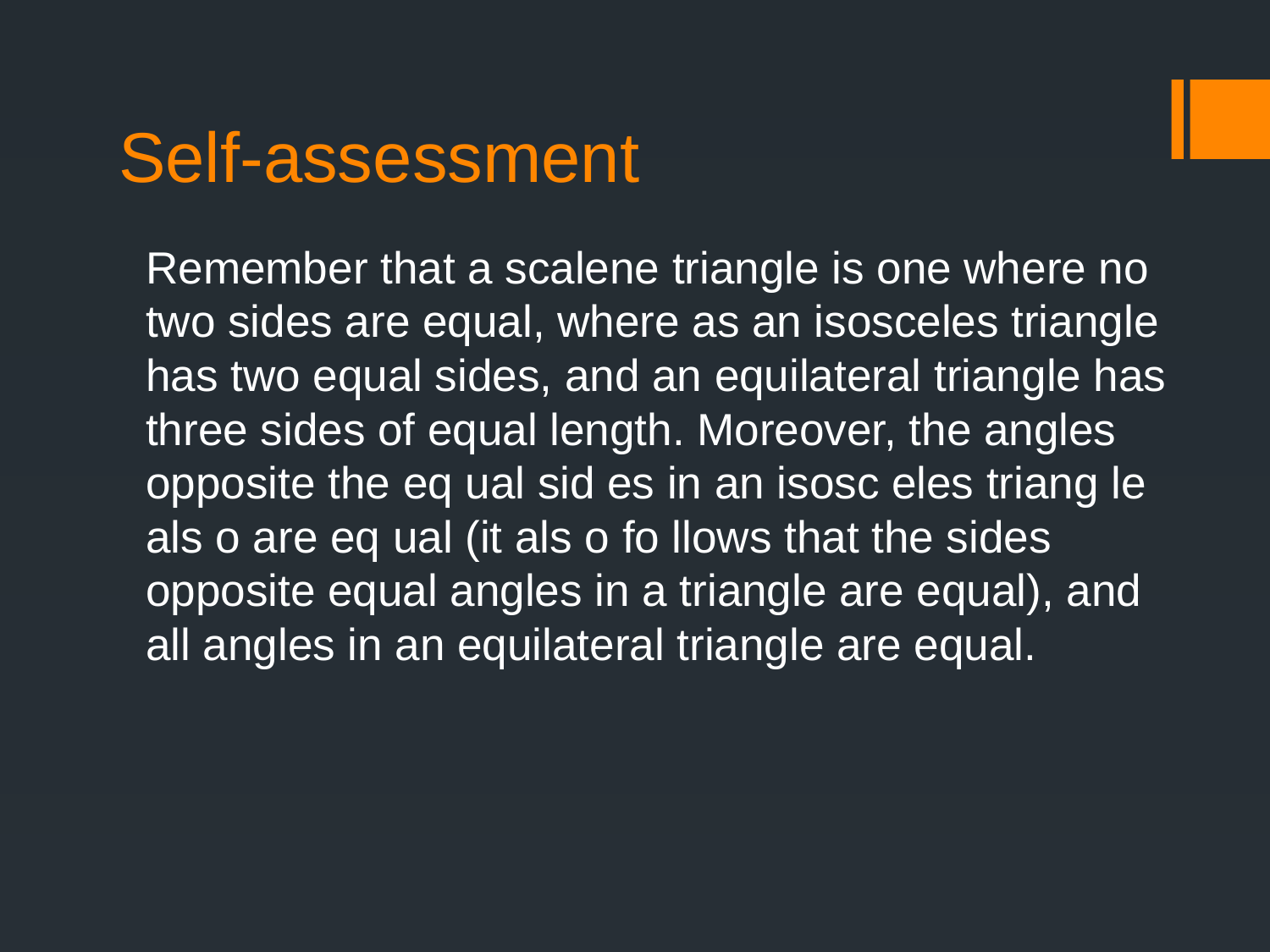

# Self-assessment
Remember that a scalene triangle is one where no two sides are equal, where as an isosceles triangle has two equal sides, and an equilateral triangle has three sides of equal length. Moreover, the angles opposite the eq ual sid es in an isosc eles triang le als o are eq ual (it als o fo llows that the sides  opposite equal angles in a triangle are equal), and all angles in an equilateral triangle are equal.